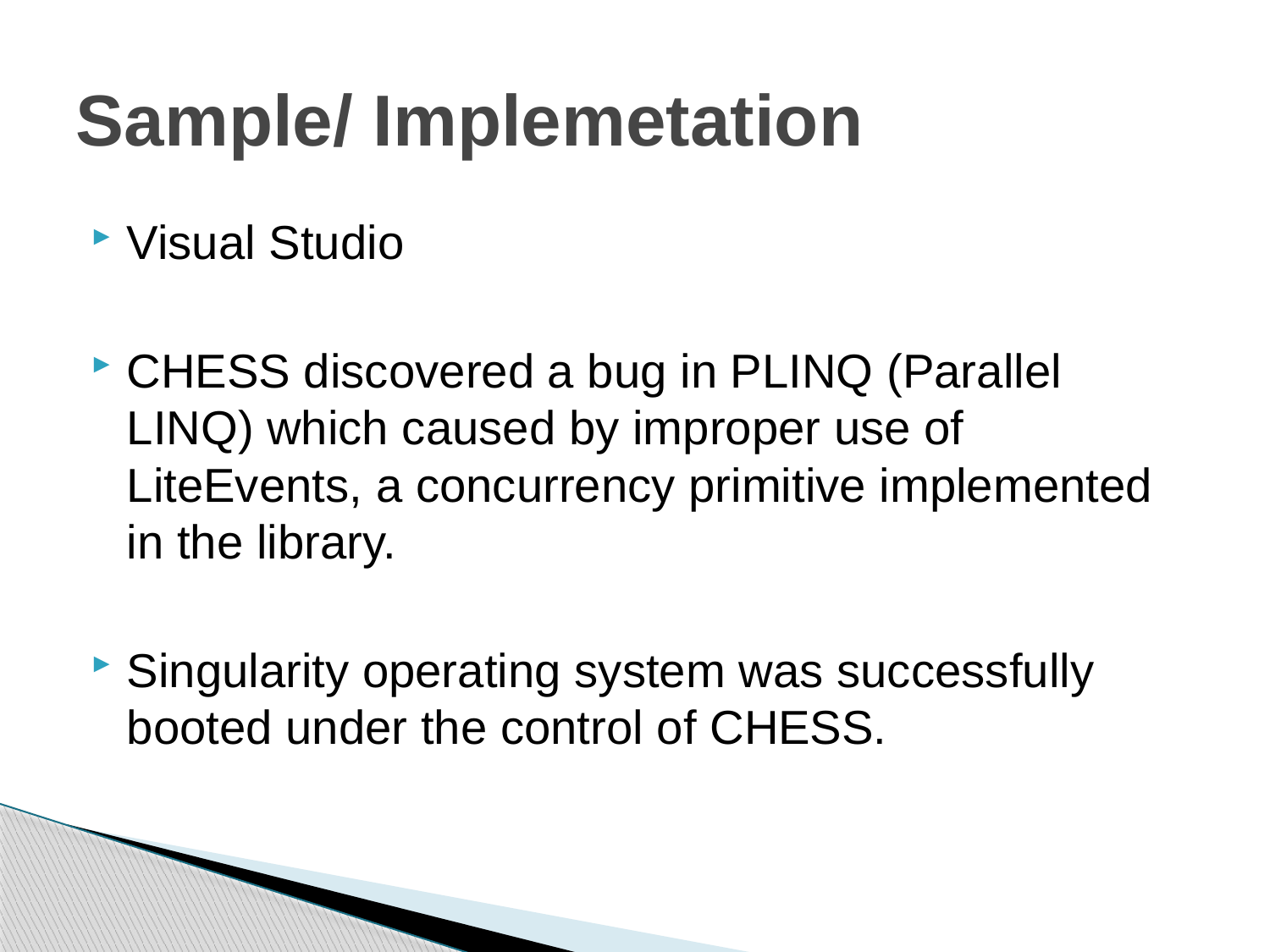

# Sample/ Implemetation
Visual Studio

CHESS discovered a bug in PLINQ (Parallel LINQ) which caused by improper use of LiteEvents, a concurrency primitive implemented in the library.

Singularity operating system was successfully booted under the control of CHESS.